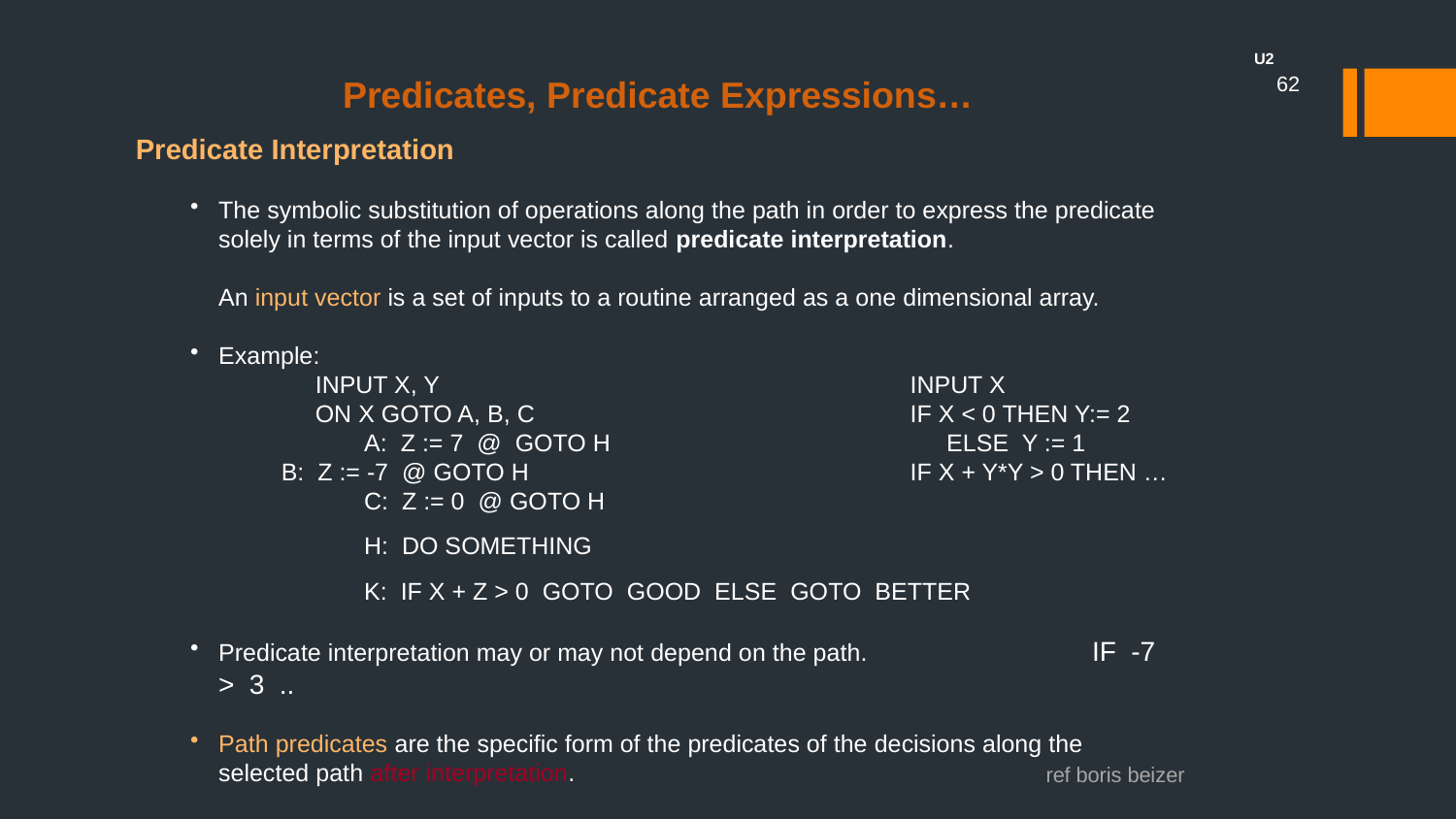

U2
Predicates, Predicate Expressions…

Predicate Interpretation

The symbolic substitution of operations along the path in order to express the predicate solely in terms of the input vector is called predicate interpretation.

	An input vector is a set of inputs to a routine arranged as a one dimensional array.

Example:
     INPUT X, Y				INPUT X
     ON X GOTO A, B, C			IF X < 0 THEN Y:= 2
		A:  Z := 7  @  GOTO H   			ELSE  Y := 1
B:  Z := -7  @ GOTO H			IF X + Y*Y > 0 THEN …
		C:  Z := 0  @ GOTO H

		H:  DO SOMETHING

		K:  IF X + Z > 0  GOTO  GOOD  ELSE  GOTO  BETTER

Predicate interpretation may or may not depend on the path.		IF  -7  >  3  ..

Path predicates are the specific form of the predicates of the decisions along the selected path after interpretation.
62
ref boris beizer